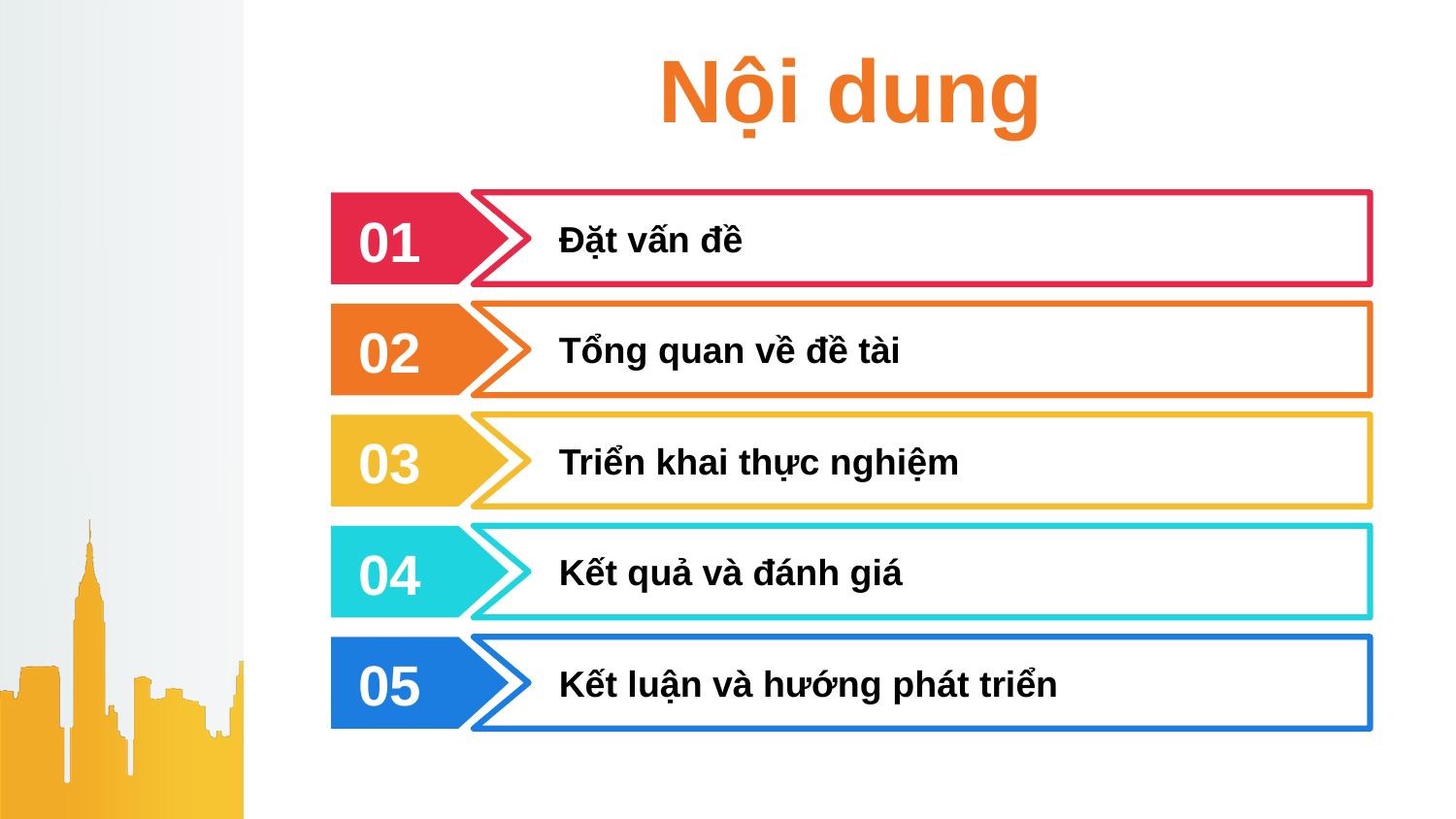

# Nội dung

01
Đặt vấn đề

02
Tổng quan về đề tài

03
Triển khai thực nghiệm

04
Kết quả và đánh giá

05
Kết luận và hướng phát triển